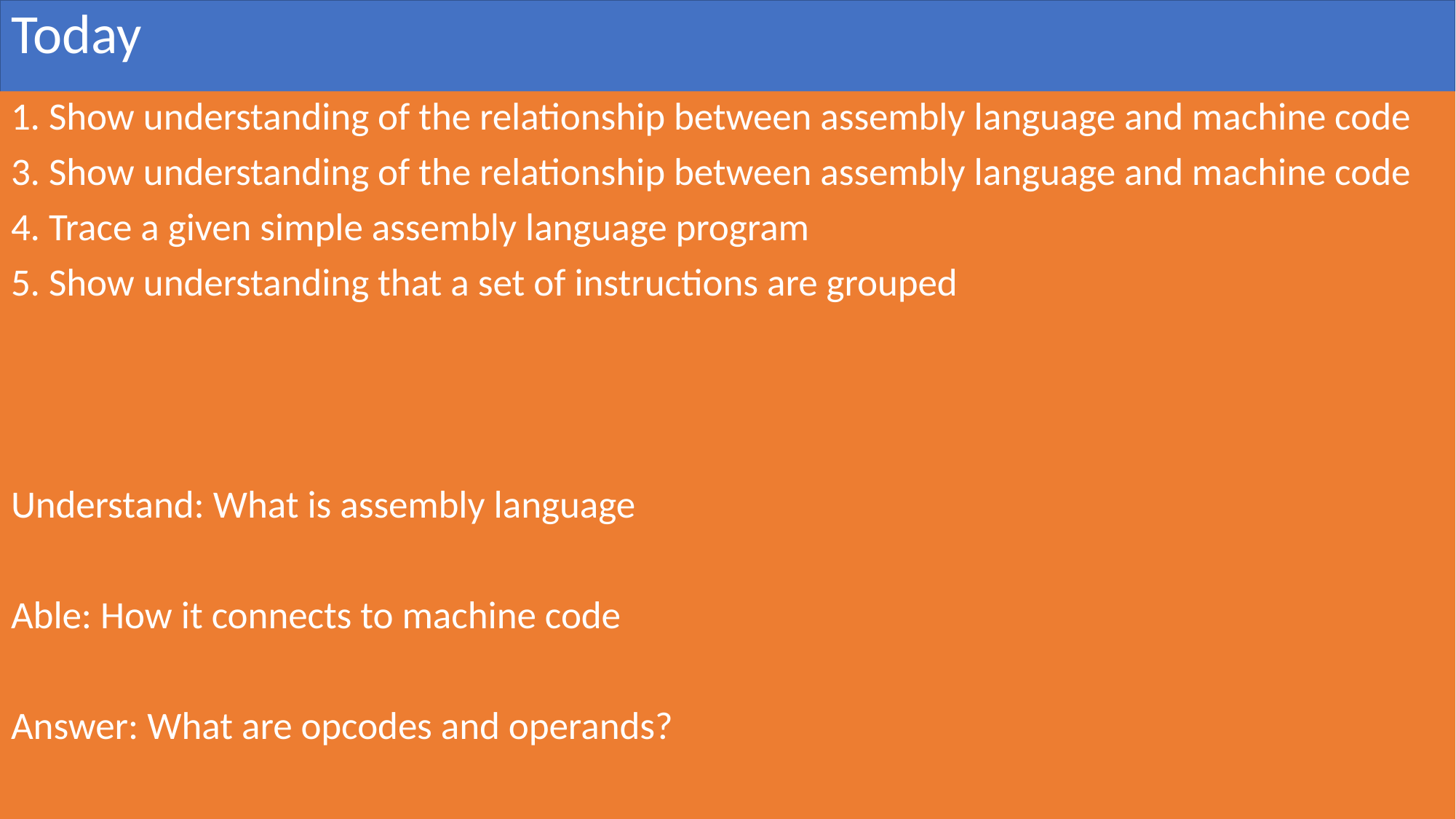

# Today
1. Show understanding of the relationship between assembly language and machine code
3. Show understanding of the relationship between assembly language and machine code
4. Trace a given simple assembly language program
5. Show understanding that a set of instructions are grouped

Understand: What is assembly language

Able: How it connects to machine code

Answer: What are opcodes and operands?